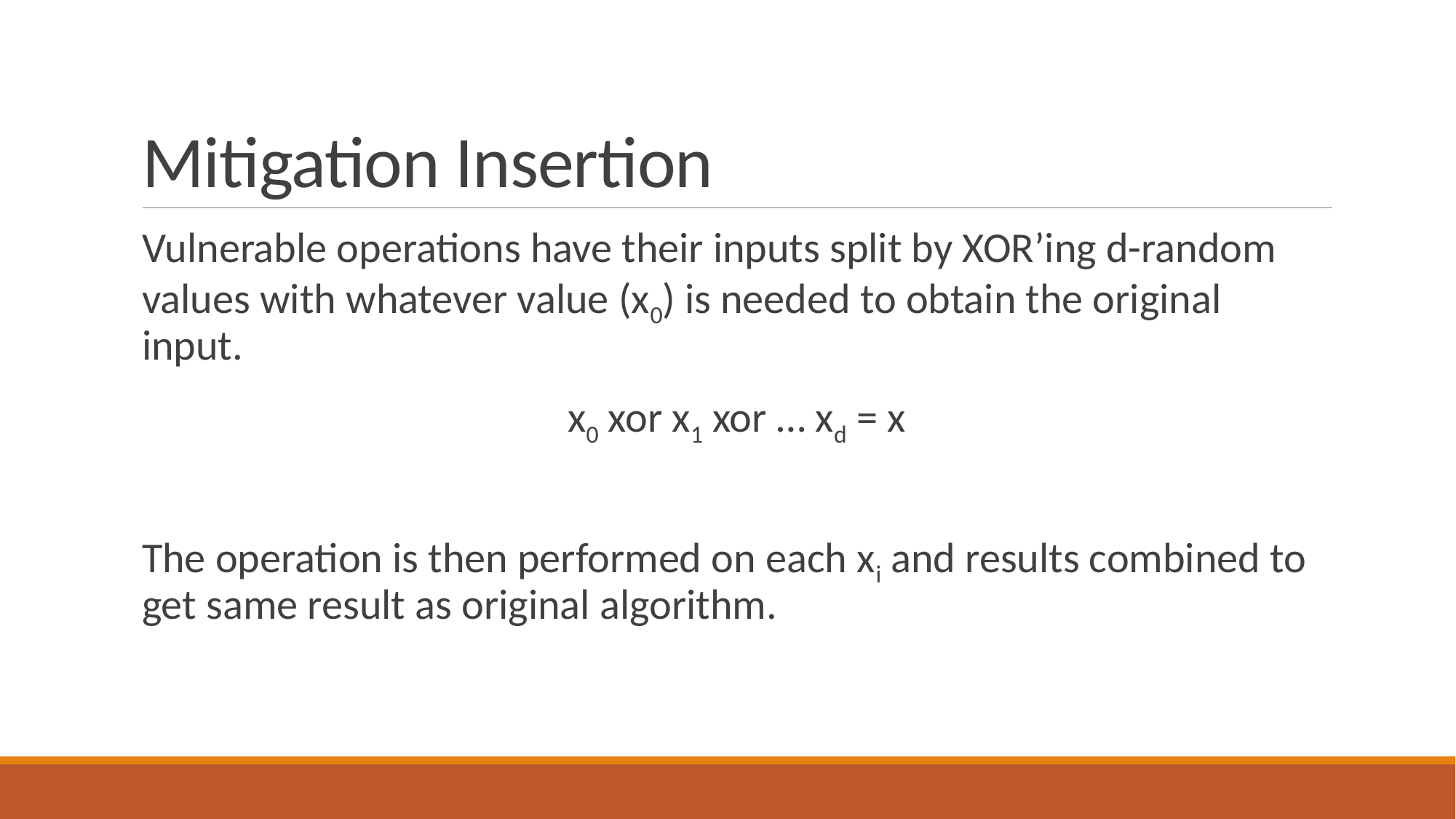

# Mitigation Insertion
Vulnerable operations have their inputs split by XOR’ing d-random values with whatever value (x0) is needed to obtain the original input.
x0 xor x1 xor … xd = x

The operation is then performed on each xi and results combined to get same result as original algorithm.